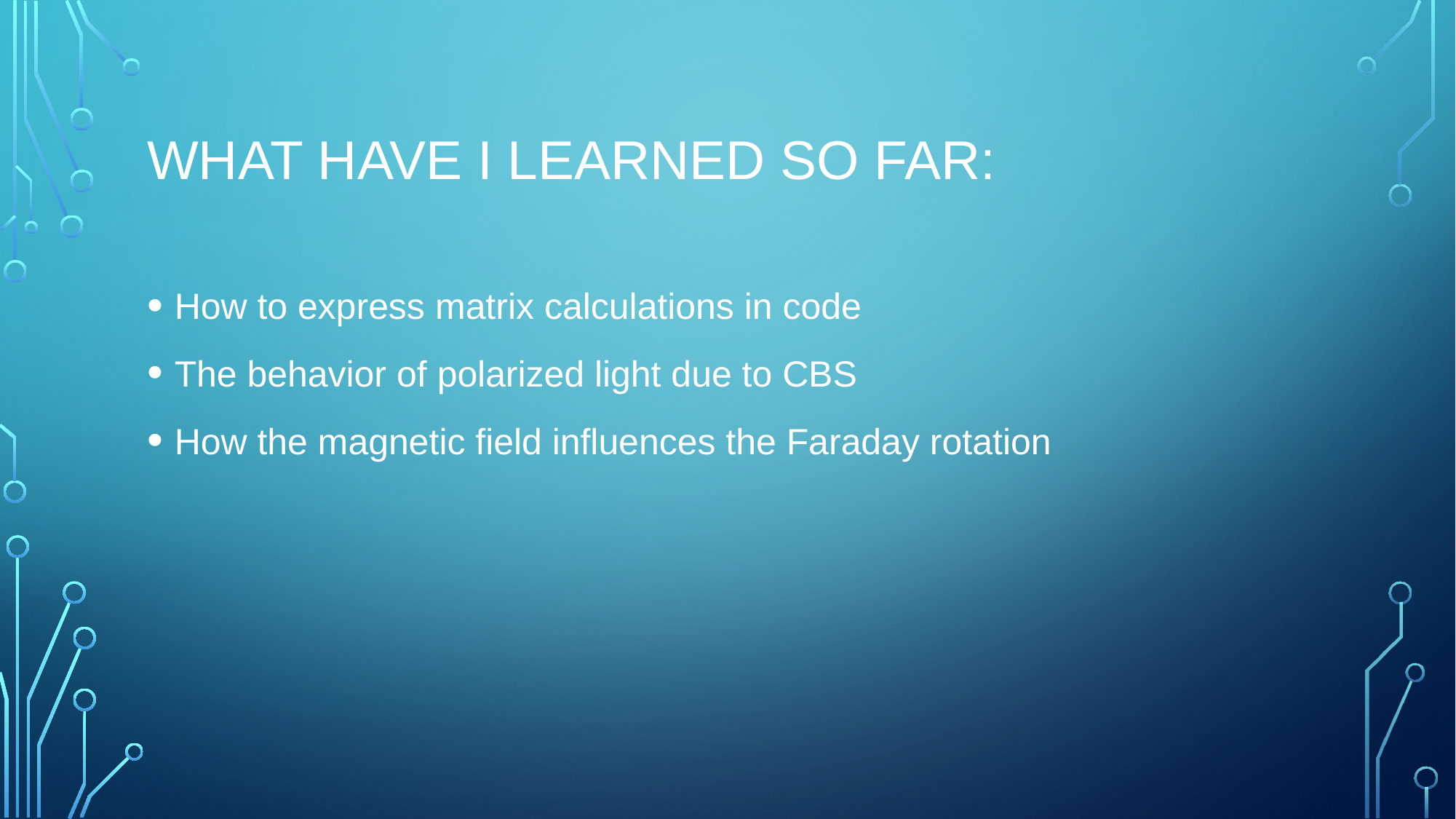

# What Have I learned so Far:
How to express matrix calculations in code
The behavior of polarized light due to CBS
How the magnetic field influences the Faraday rotation